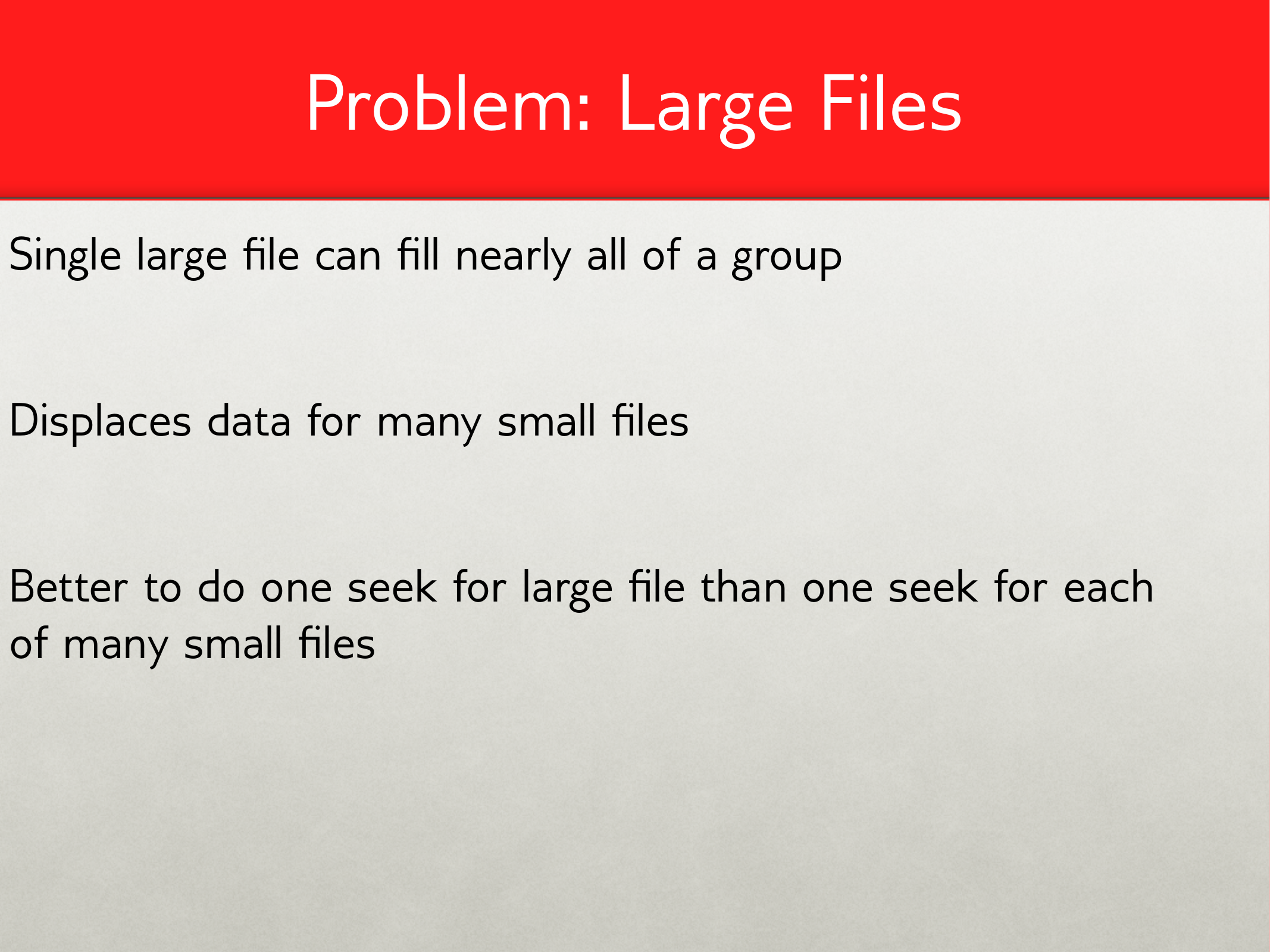

# Problem: Large Files
Single large file can fill nearly all of a group

Displaces data for many small files

Better to do one seek for large file than one seek for each of many small files